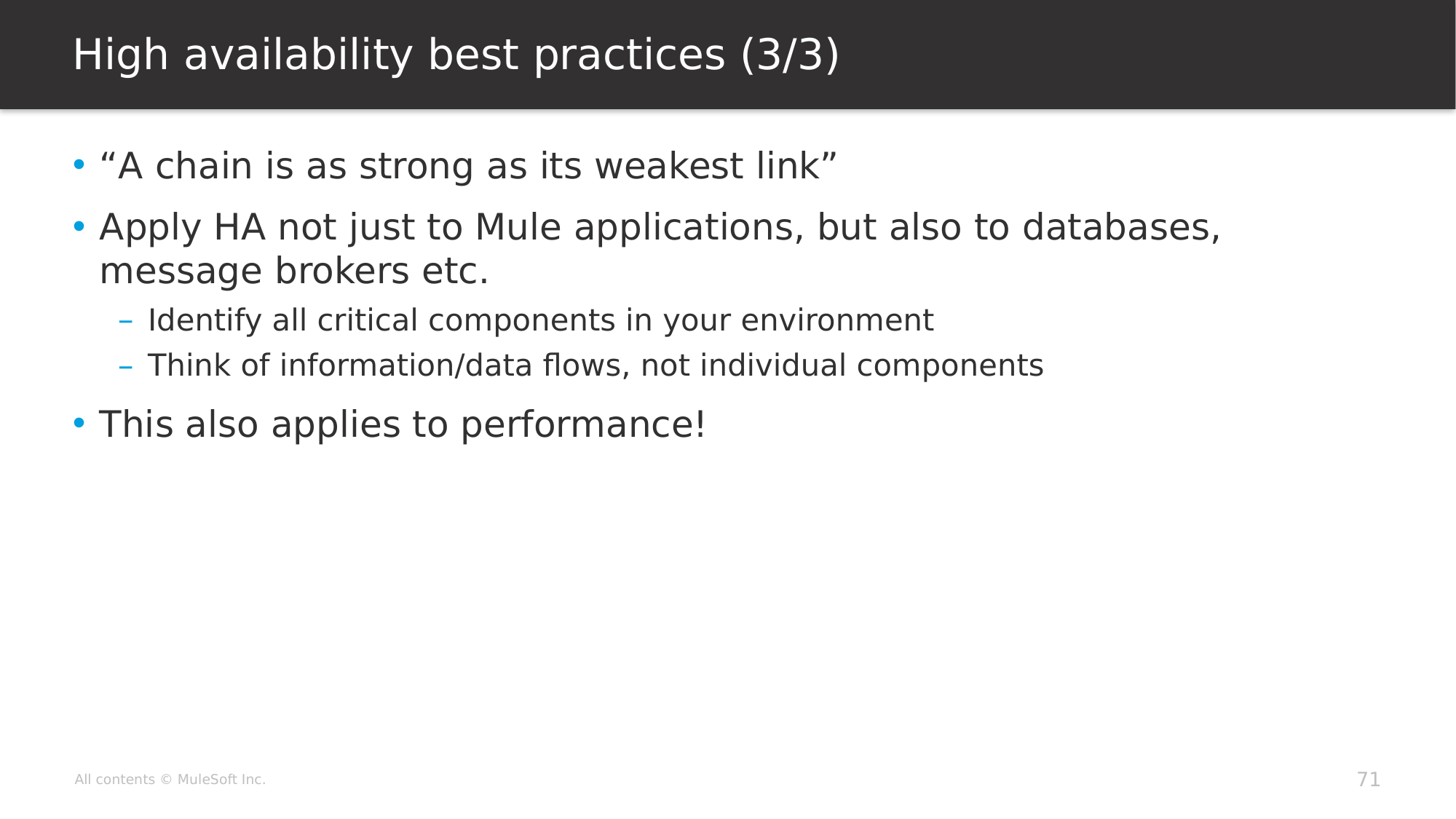

# High availability best practices (3/3)
“A chain is as strong as its weakest link”
Apply HA not just to Mule applications, but also to databases, message brokers etc.
Identify all critical components in your environment
Think of information/data flows, not individual components
This also applies to performance!
71